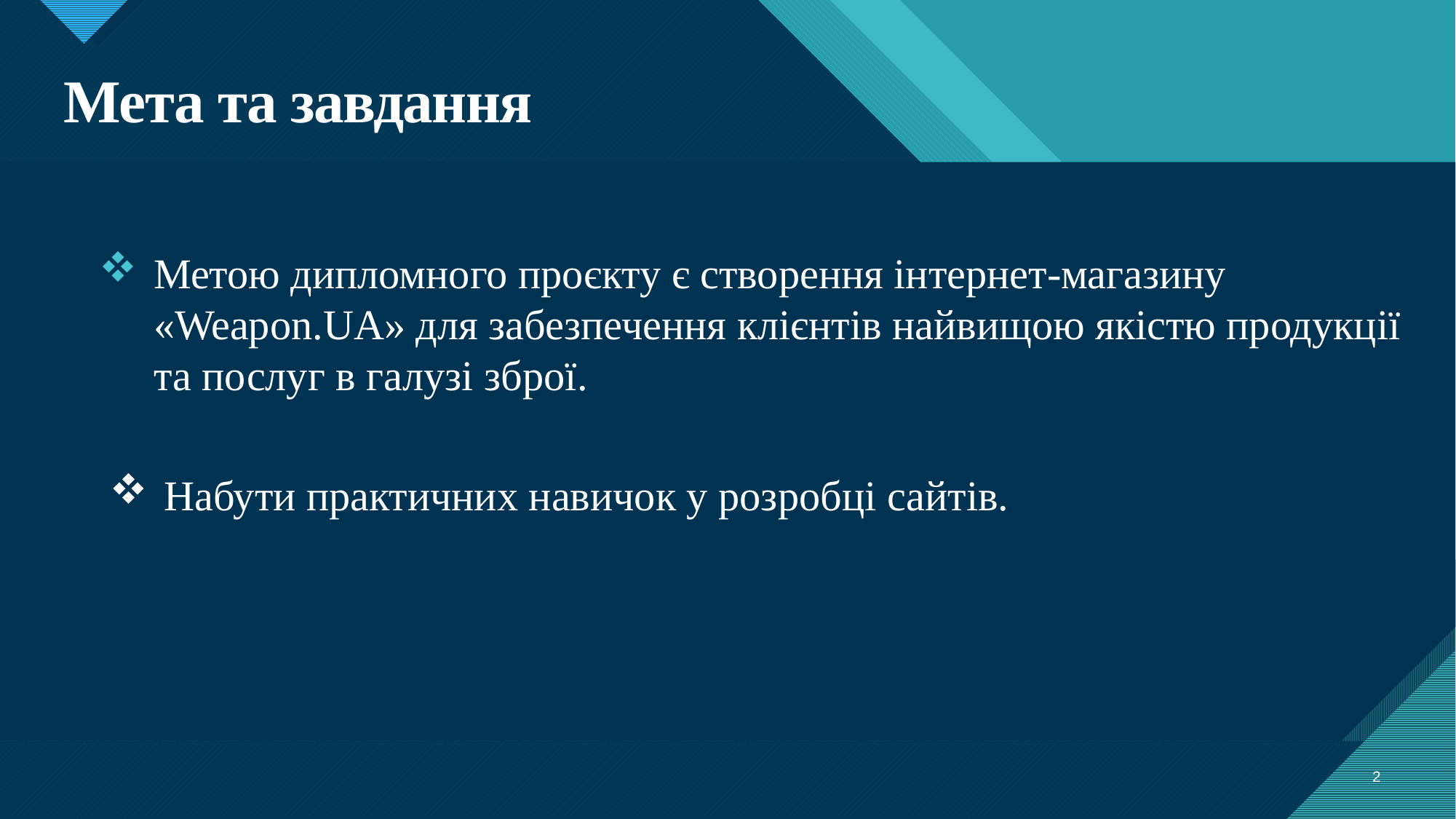

# Мета та завдання
Метою дипломного проєкту є створення інтернет-магазину «Weapon.UA» для забезпечення клієнтів найвищою якістю продукції та послуг в галузі зброї.
Набути практичних навичок у розробці сайтів.
2